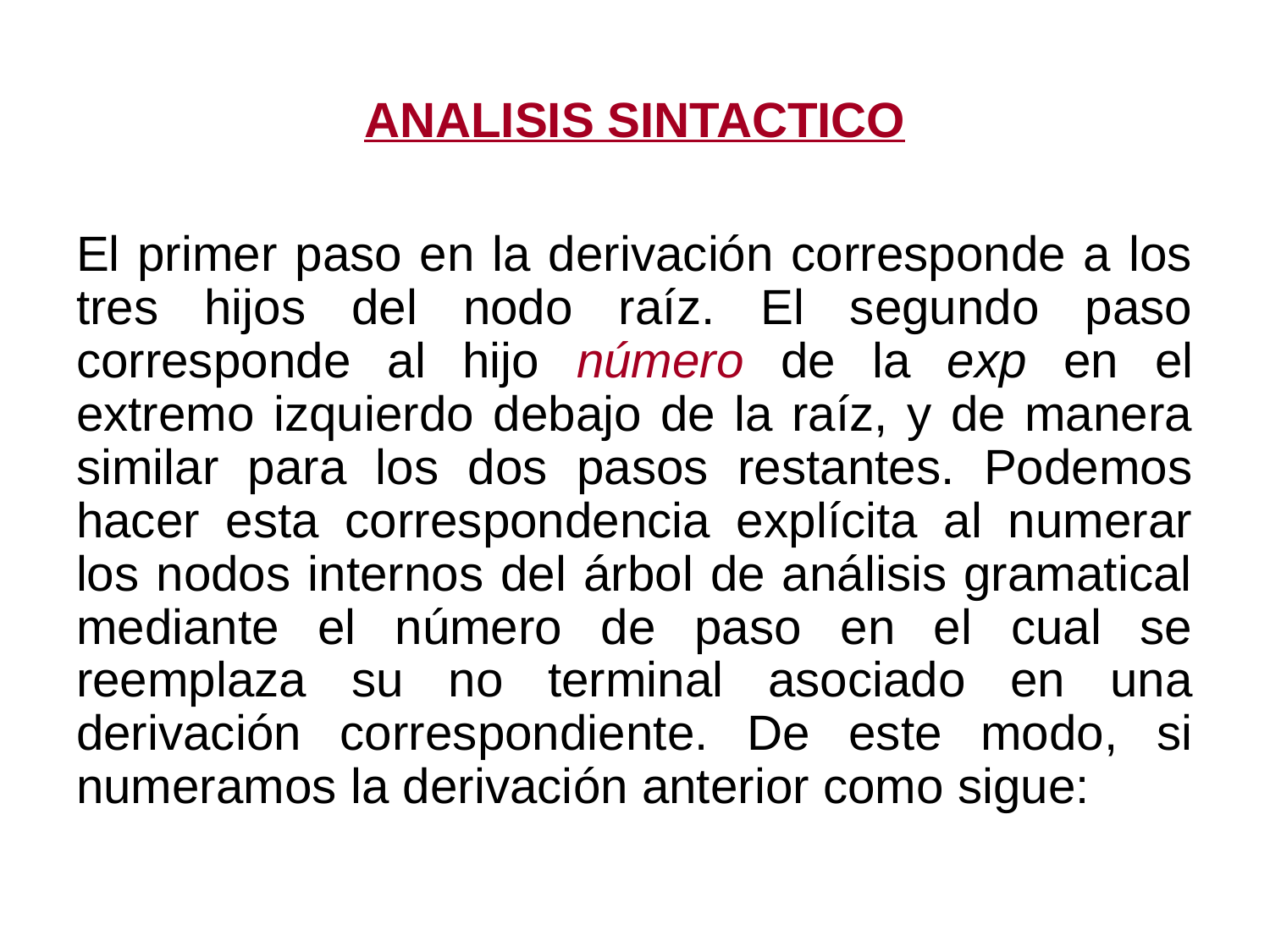

# ANALISIS SINTACTICO
El primer paso en la derivación corresponde a los tres hijos del nodo raíz. El segundo paso corresponde al hijo número de la exp en el extremo izquierdo debajo de la raíz, y de manera similar para los dos pasos restantes. Podemos hacer esta correspondencia explícita al numerar los nodos internos del árbol de análisis gramatical mediante el número de paso en el cual se reemplaza su no terminal asociado en una derivación correspondiente. De este modo, si numeramos la derivación anterior como sigue: